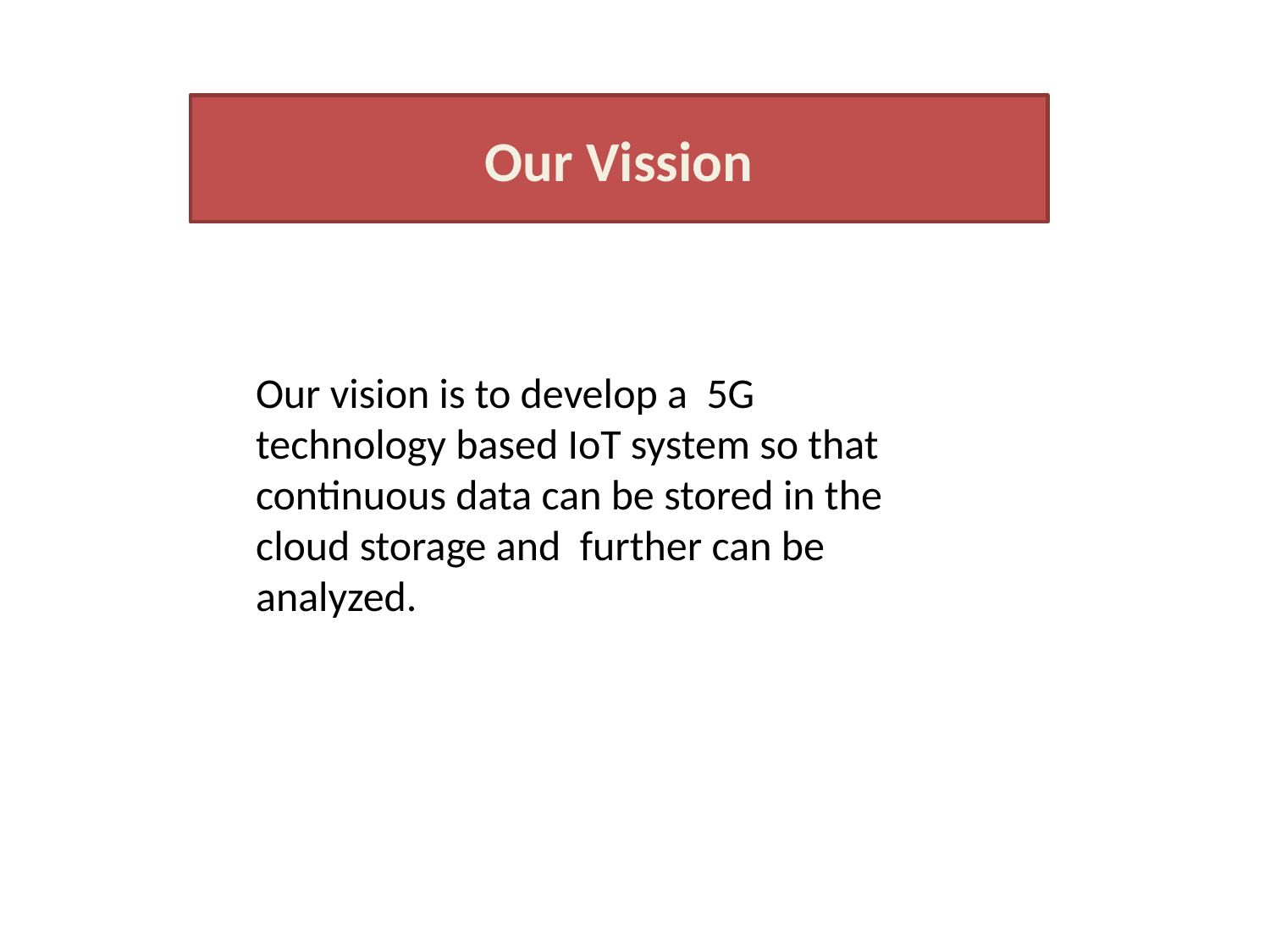

Our Vission
Our vision is to develop a  5G technology based IoT system so that continuous data can be stored in the cloud storage and  further can be analyzed.